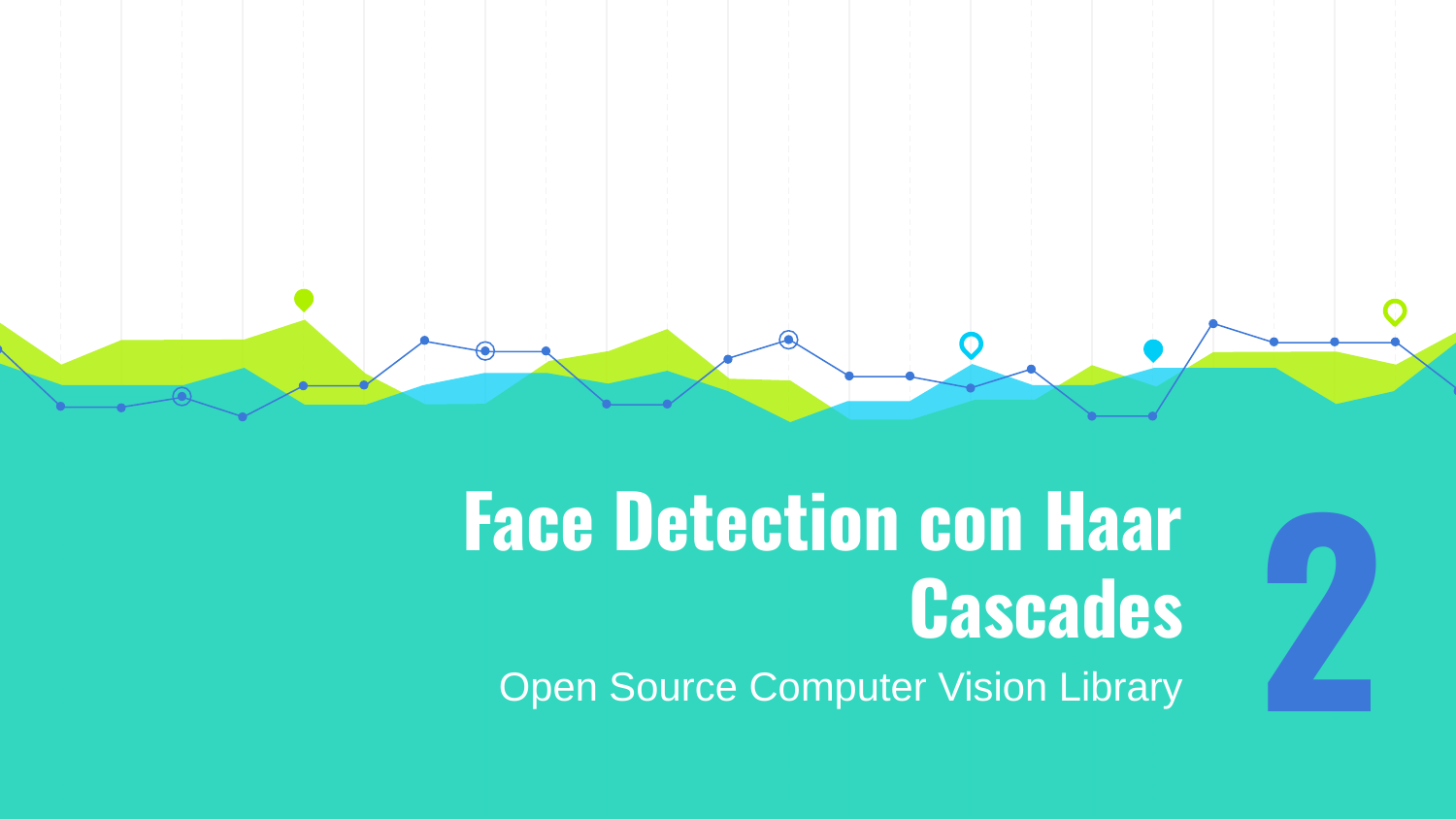

# Face Detection con Haar Cascades
2
Open Source Computer Vision Library